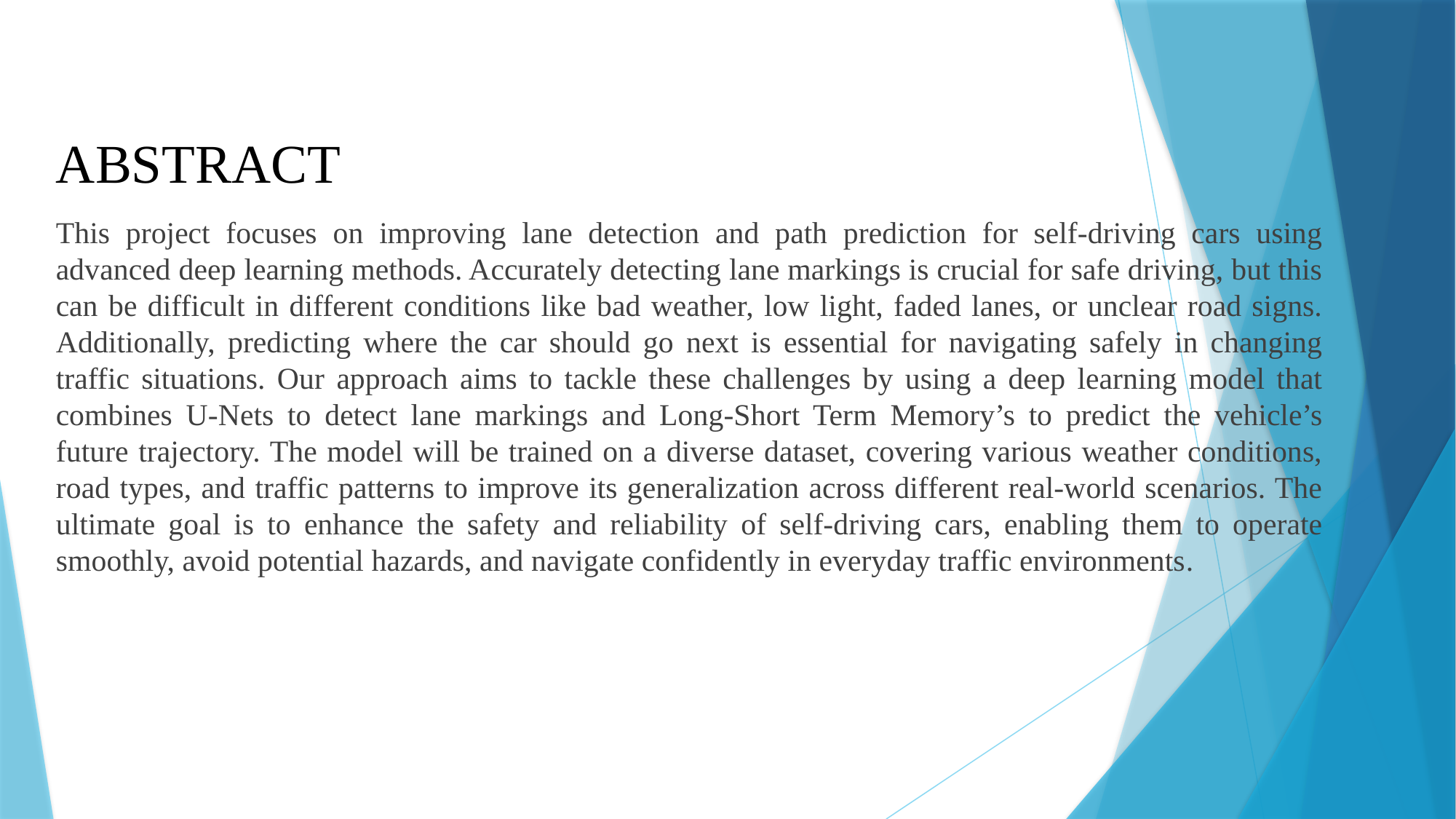

# ABSTRACT
This project focuses on improving lane detection and path prediction for self-driving cars using advanced deep learning methods. Accurately detecting lane markings is crucial for safe driving, but this can be difficult in different conditions like bad weather, low light, faded lanes, or unclear road signs. Additionally, predicting where the car should go next is essential for navigating safely in changing traffic situations. Our approach aims to tackle these challenges by using a deep learning model that combines U-Nets to detect lane markings and Long-Short Term Memory’s to predict the vehicle’s future trajectory. The model will be trained on a diverse dataset, covering various weather conditions, road types, and traffic patterns to improve its generalization across different real-world scenarios. The ultimate goal is to enhance the safety and reliability of self-driving cars, enabling them to operate smoothly, avoid potential hazards, and navigate confidently in everyday traffic environments.